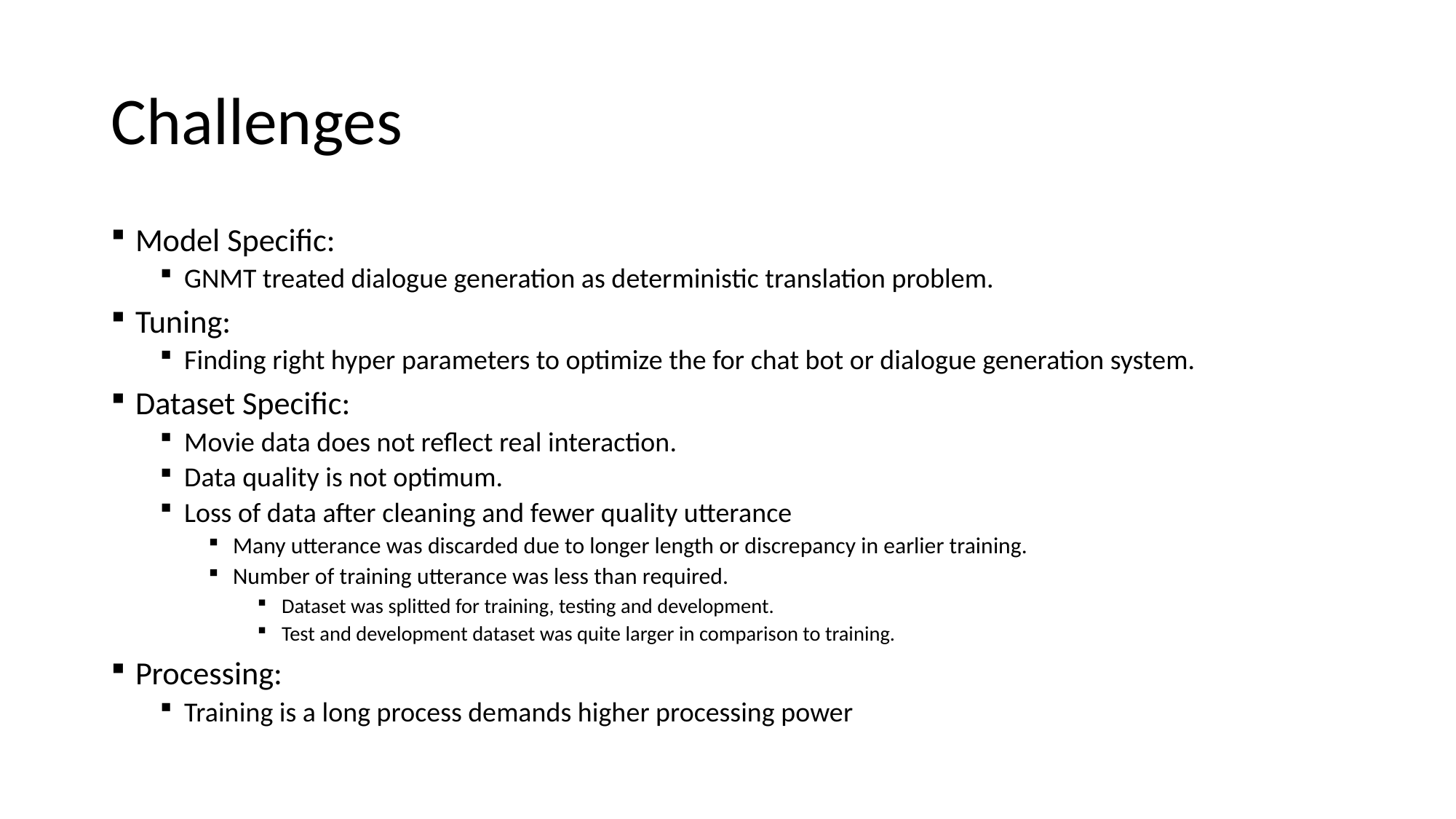

# Challenges

Model Specific:
GNMT treated dialogue generation as deterministic translation problem.
Tuning:
Finding right hyper parameters to optimize the for chat bot or dialogue generation system.
Dataset Specific:
Movie data does not reflect real interaction.
Data quality is not optimum.
Loss of data after cleaning and fewer quality utterance
Many utterance was discarded due to longer length or discrepancy in earlier training.
Number of training utterance was less than required.
Dataset was splitted for training, testing and development.
Test and development dataset was quite larger in comparison to training.
Processing:
Training is a long process demands higher processing power